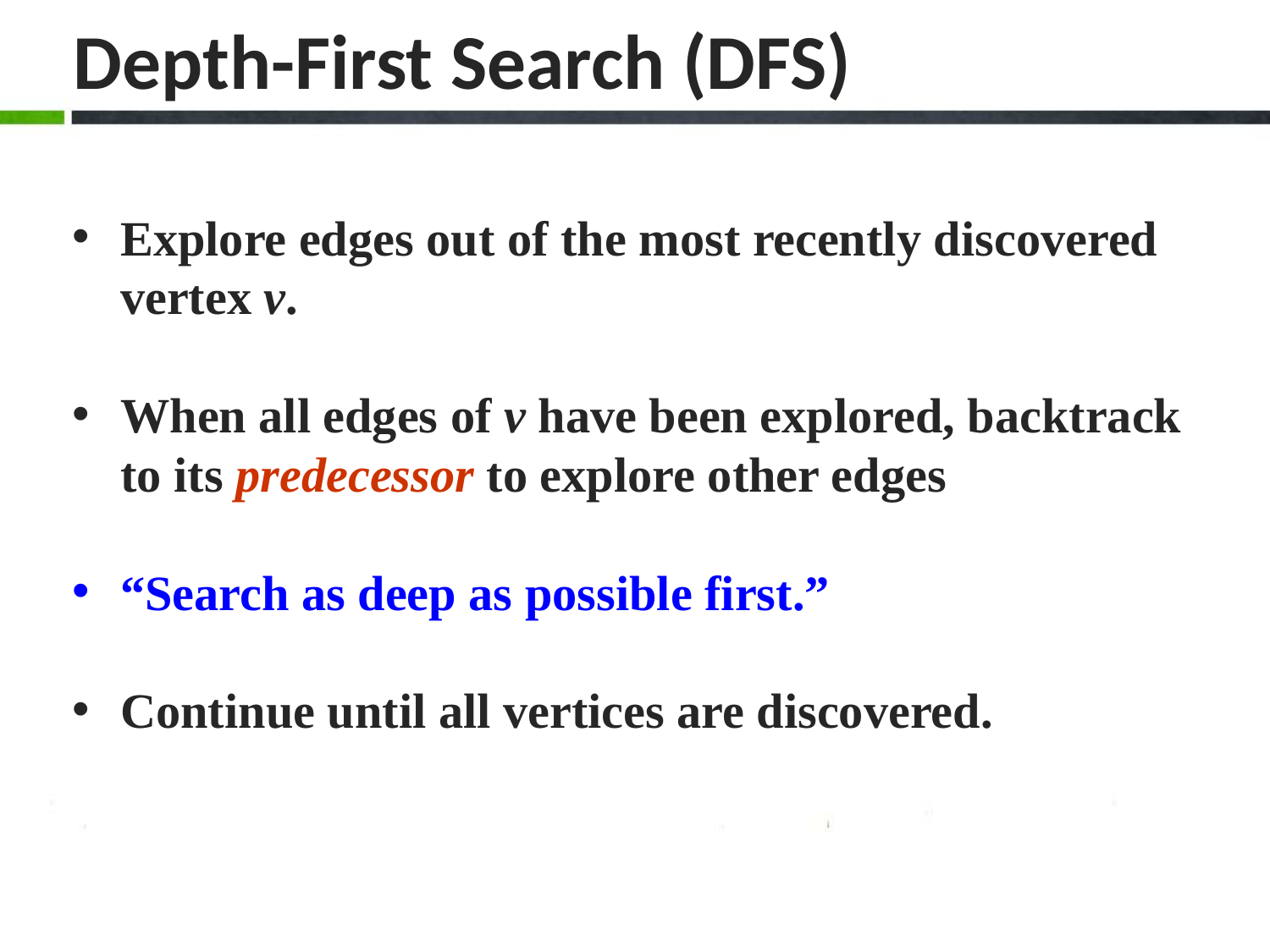

# Depth-First Search (DFS)
Explore edges out of the most recently discovered vertex v.

When all edges of v have been explored, backtrack to its predecessor to explore other edges

“Search as deep as possible first.”

Continue until all vertices are discovered.